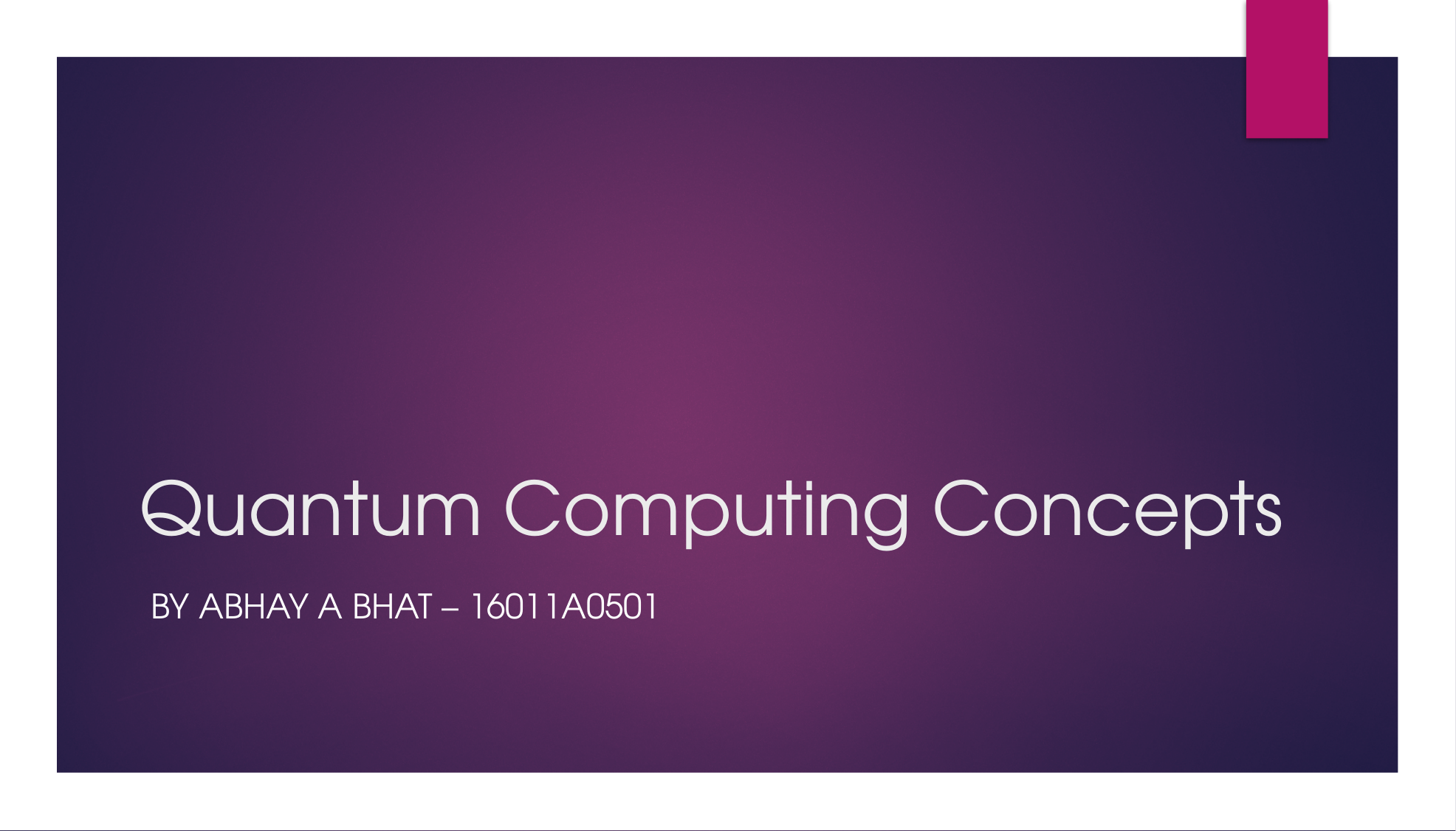

# Quantum Computing Concepts

By abhay a Bhat – 16011A0501